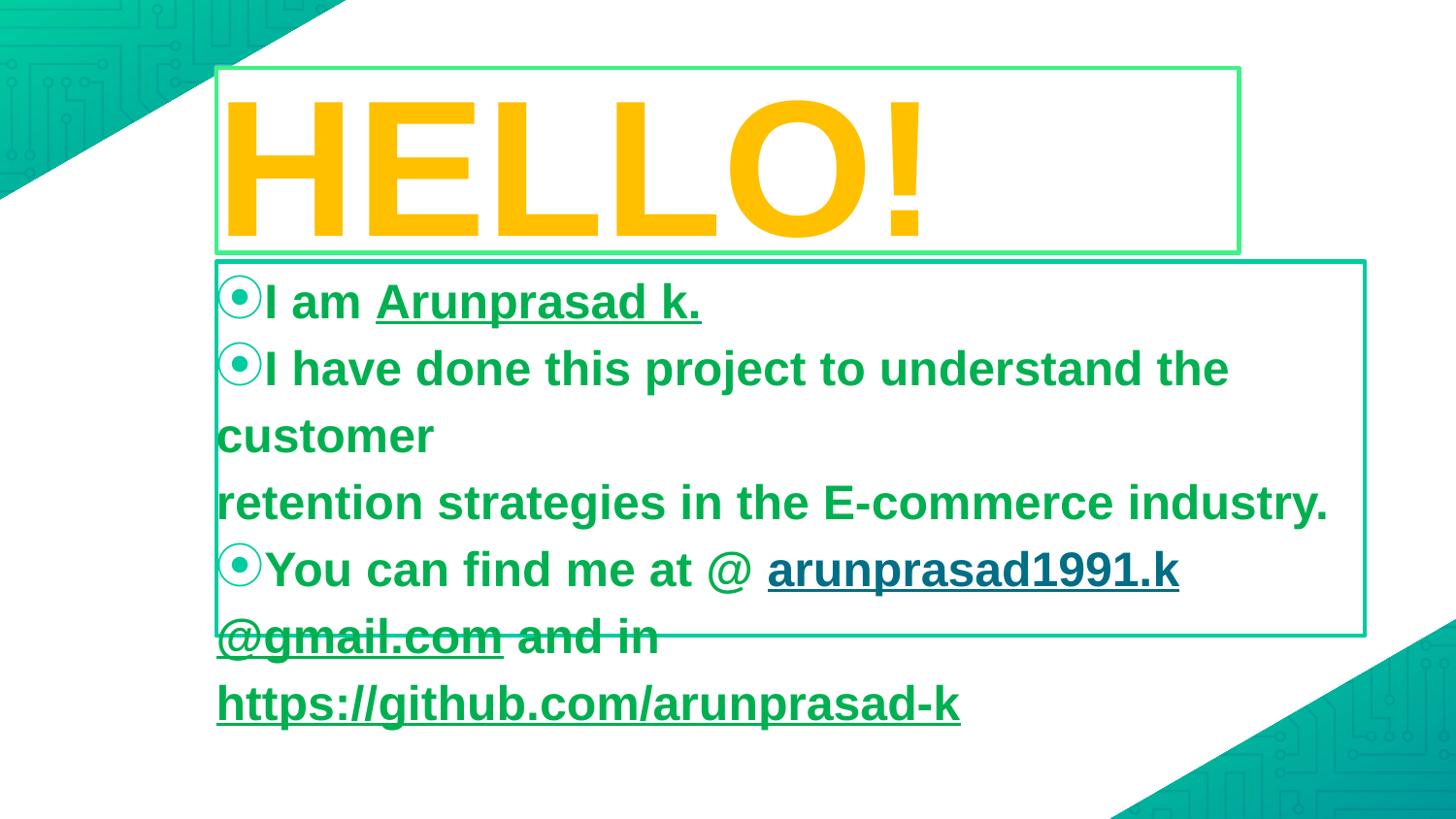

HELLO!
I am Arunprasad k.
I have done this project to understand the customer
retention strategies in the E-commerce industry.
You can find me at @ arunprasad1991.k@gmail.com and in
https://github.com/arunprasad-k
2